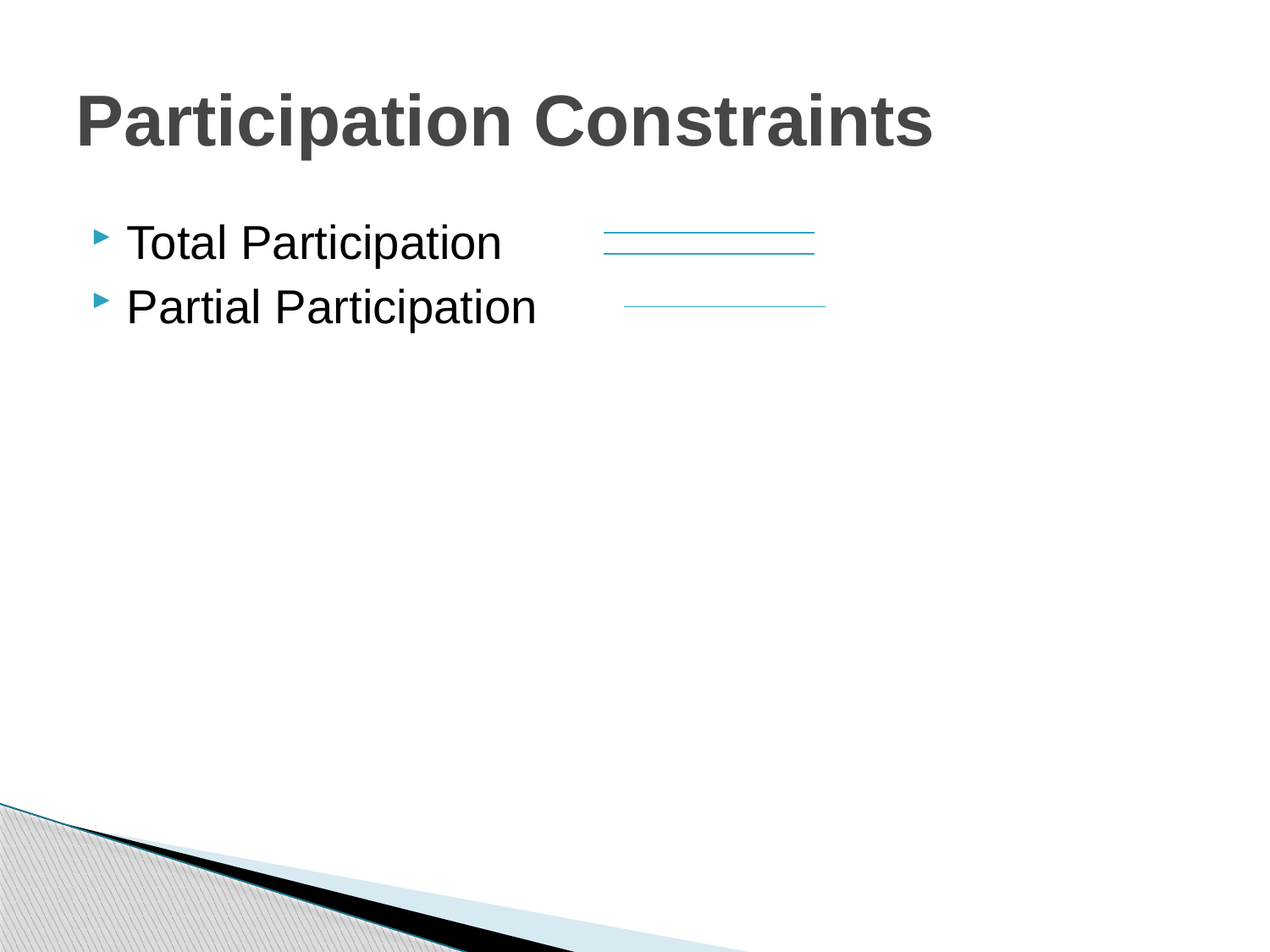

# Participation Constraints
Total Participation
Partial Participation